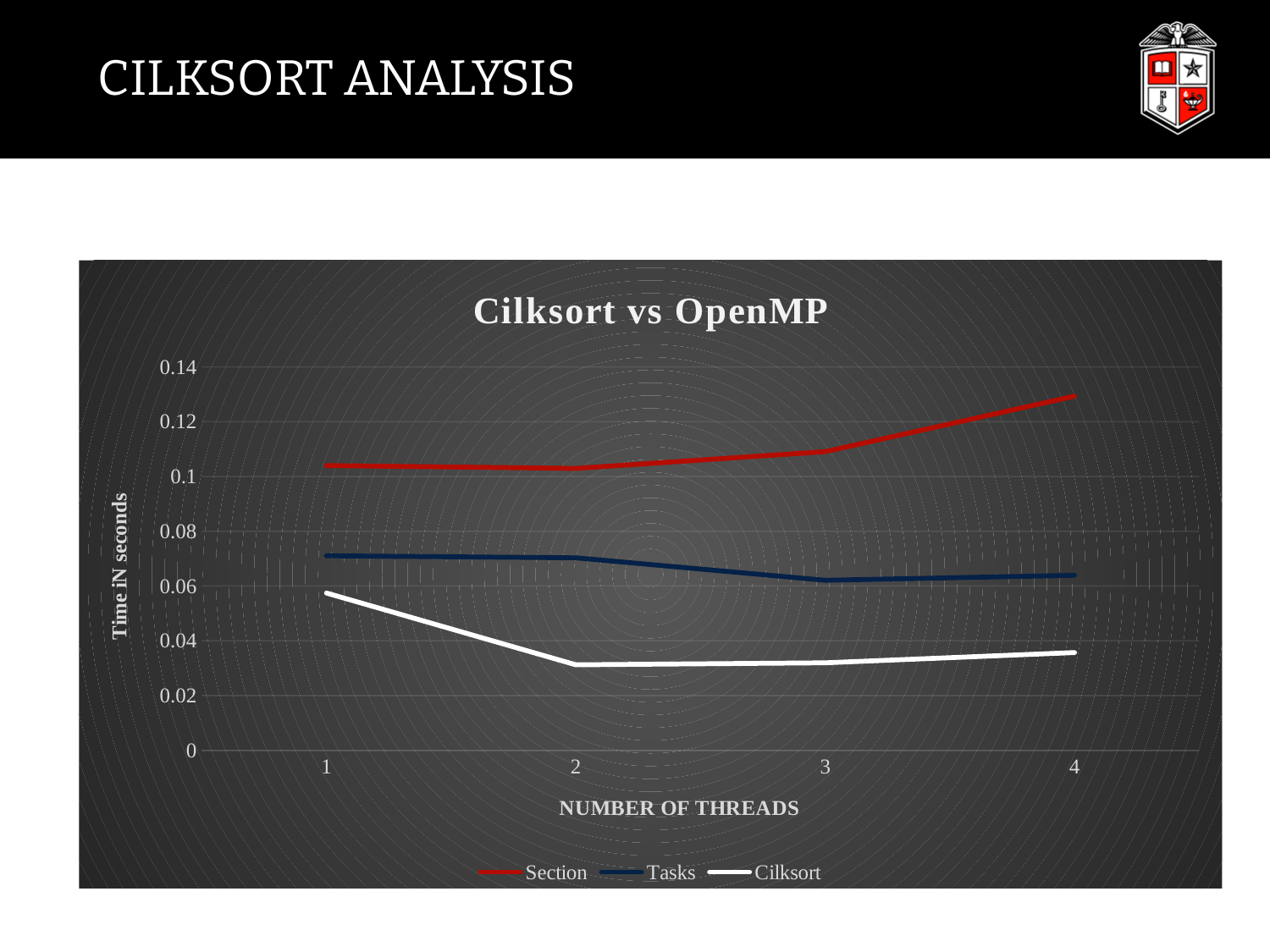

# CILKSORT ANALYSIS

### Chart: Cilksort vs OpenMP

| Category | Section | Tasks | Cilksort |
|---|---|---|---|
| 1 | 0.1039885 | 0.0710495 | 0.0574325 |
| 2 | 0.102945 | 0.070317 | 0.03123 |
| 3 | 0.1090495 | 0.062081 | 0.031975 |
| 4 | 0.1293165 | 0.0639125 | 0.0357135 |